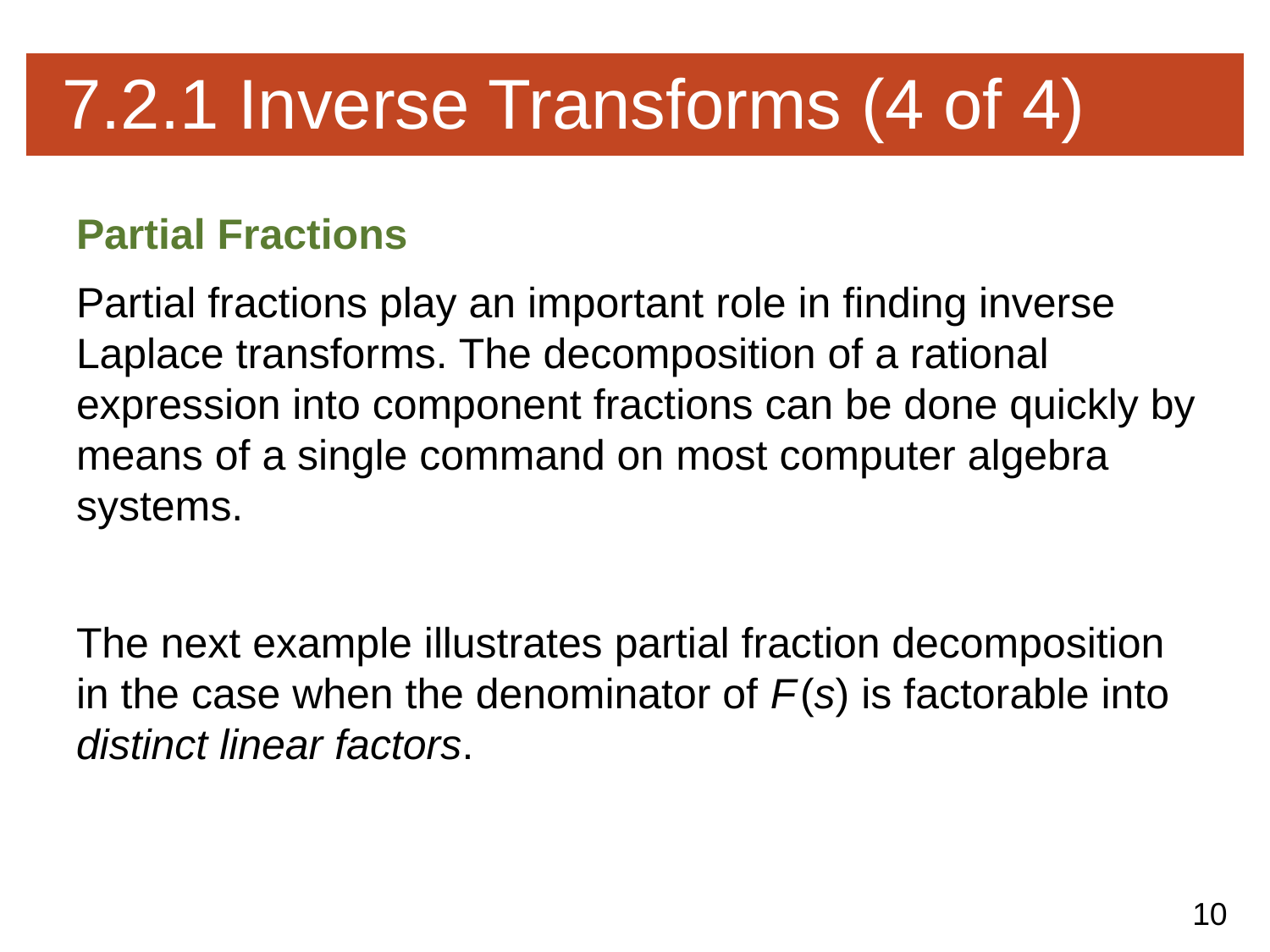

# 7.2.1 Inverse Transforms (4 of 4)
Partial Fractions
Partial fractions play an important role in finding inverse Laplace transforms. The decomposition of a rational expression into component fractions can be done quickly by means of a single command on most computer algebra systems.

The next example illustrates partial fraction decomposition in the case when the denominator of F  (s) is factorable into distinct linear factors.